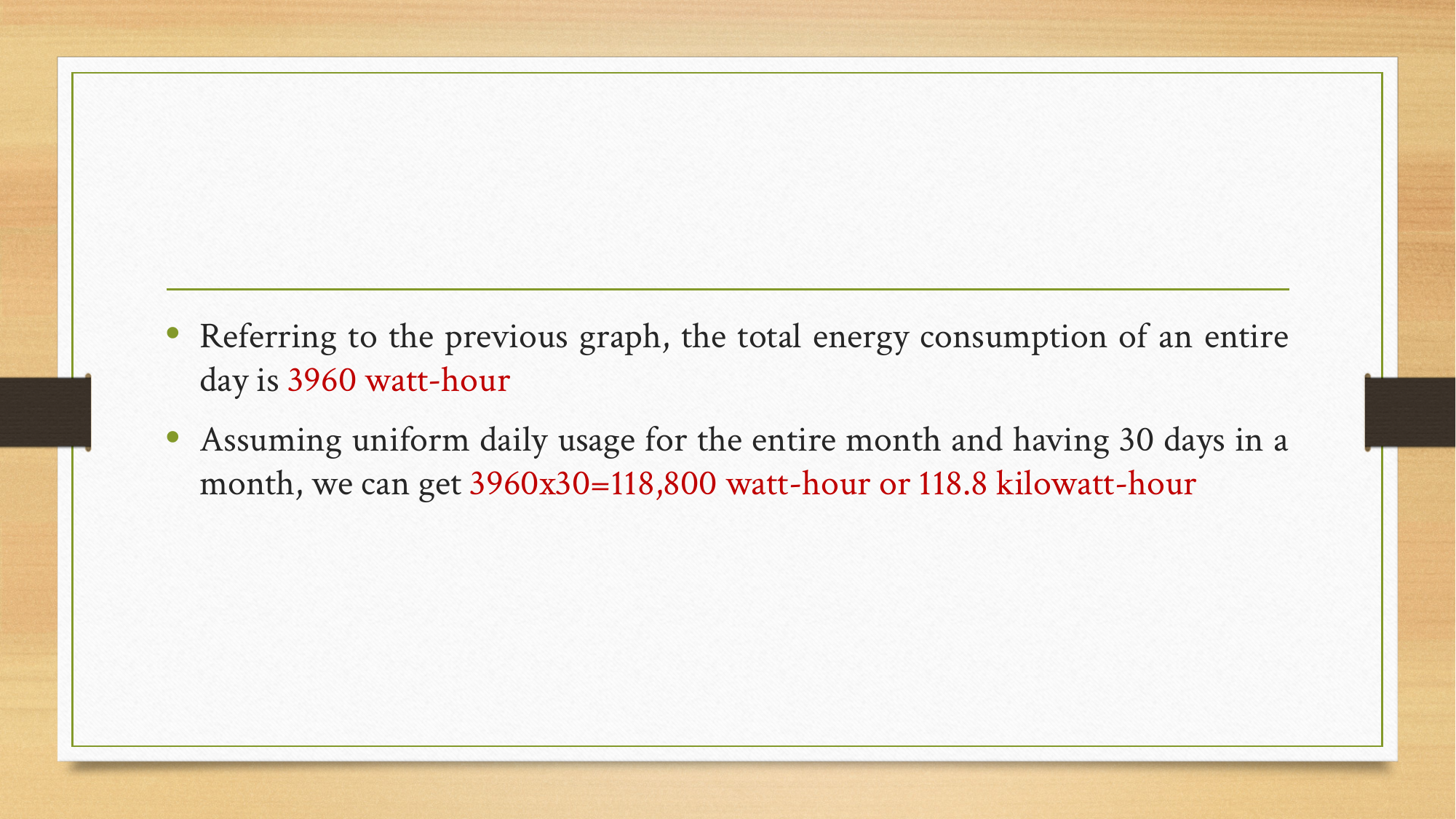

#
Referring to the previous graph, the total energy consumption of an entire day is 3960 watt-hour
Assuming uniform daily usage for the entire month and having 30 days in a month, we can get 3960x30=118,800 watt-hour or 118.8 kilowatt-hour